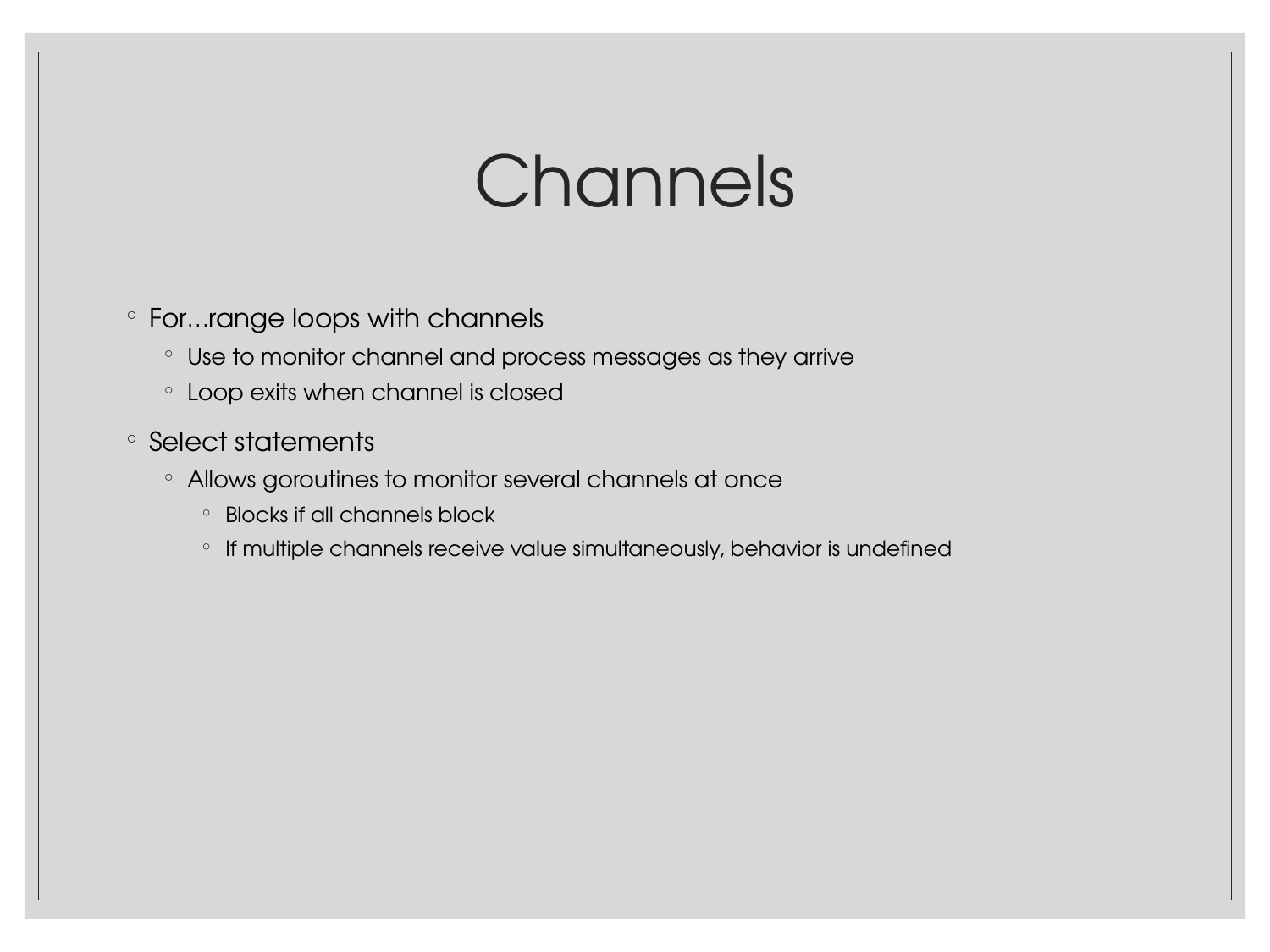

# Channels
For…range loops with channels
Use to monitor channel and process messages as they arrive
Loop exits when channel is closed
Select statements
Allows goroutines to monitor several channels at once
Blocks if all channels block
If multiple channels receive value simultaneously, behavior is undefined